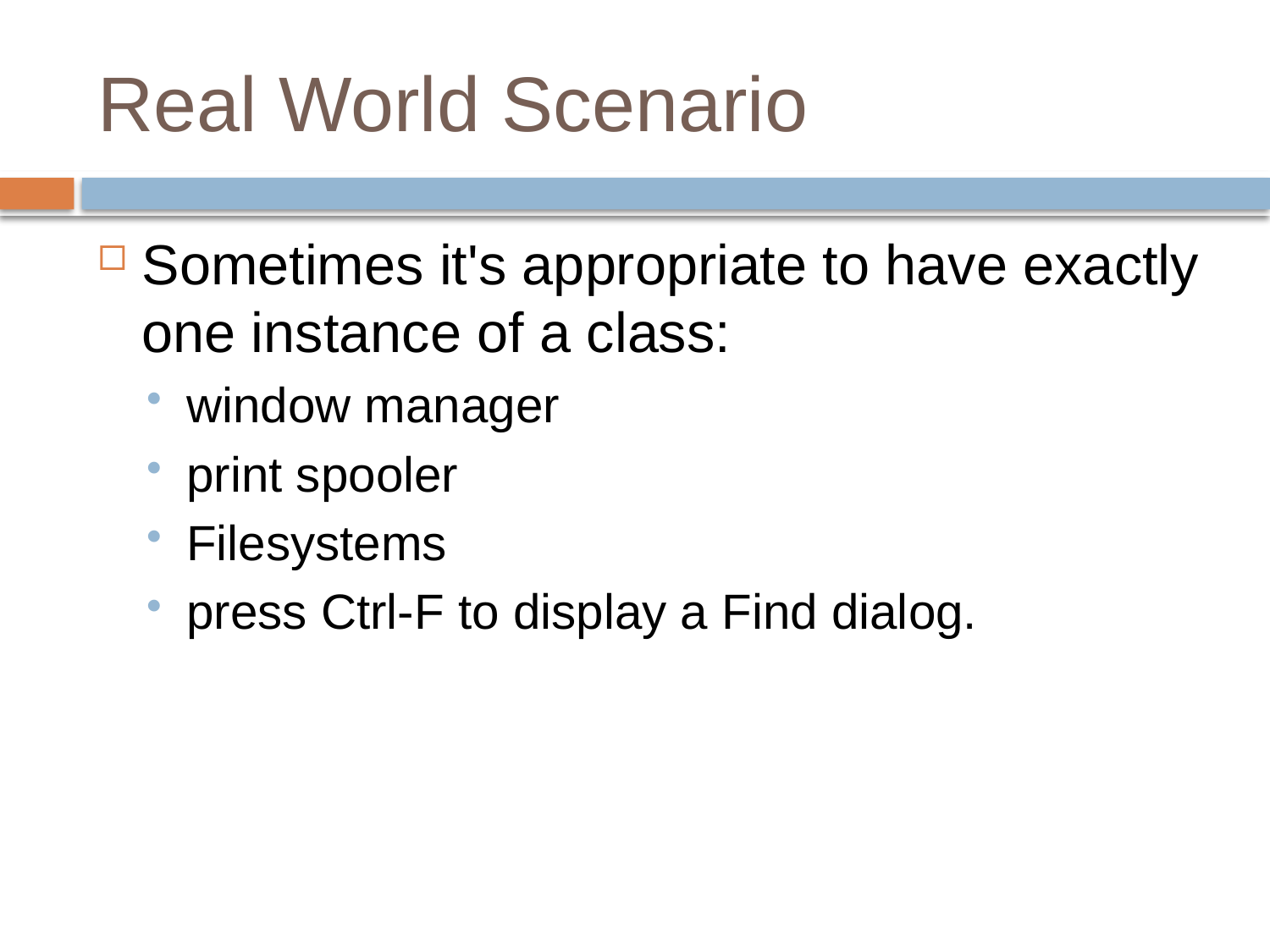

# Real World Scenario
Sometimes it's appropriate to have exactly one instance of a class:
window manager
print spooler
Filesystems
press Ctrl-F to display a Find dialog.